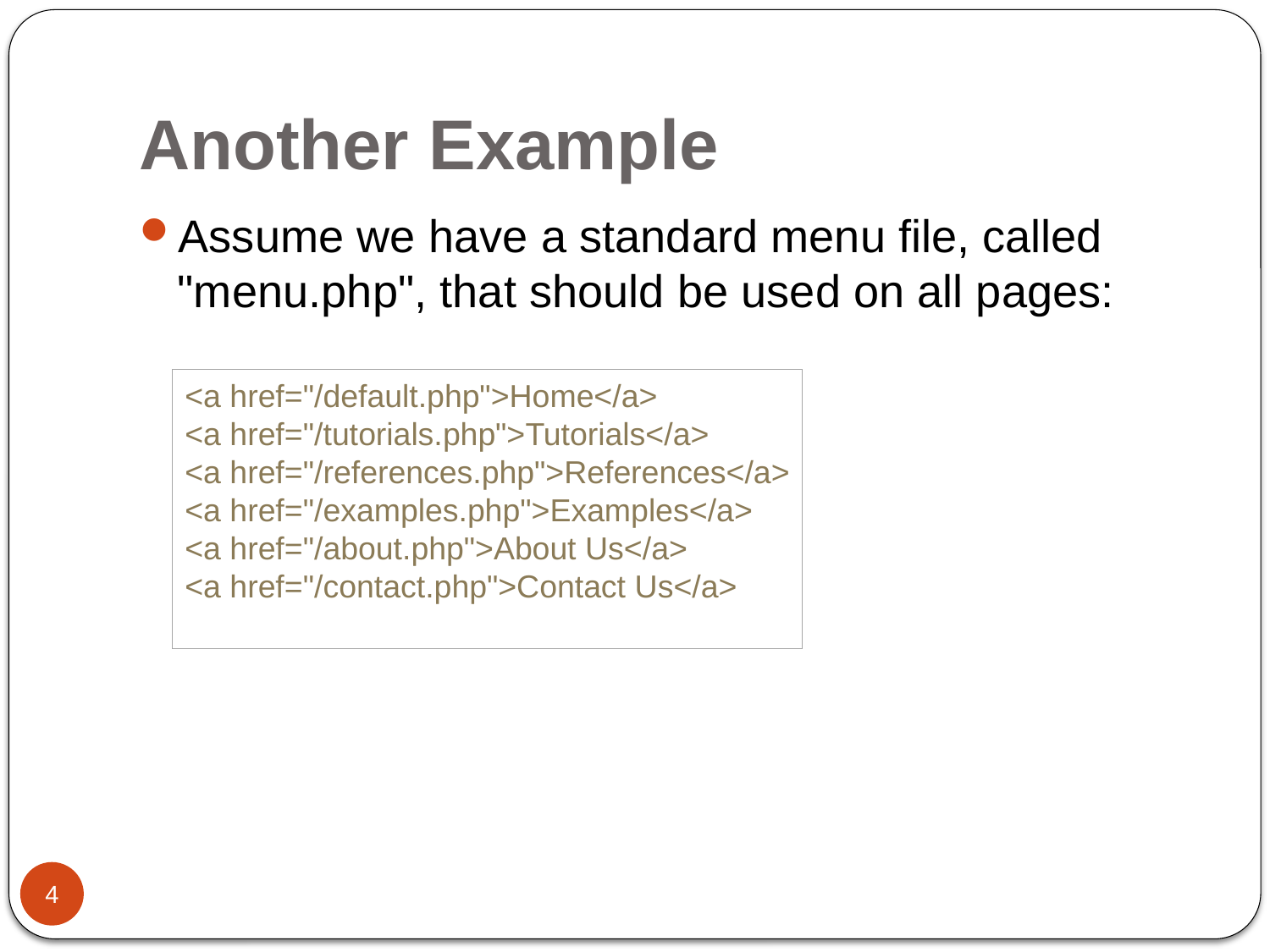

# Another Example
Assume we have a standard menu file, called "menu.php", that should be used on all pages:

<a href="/default.php">Home</a>
<a href="/tutorials.php">Tutorials</a>
<a href="/references.php">References</a>
<a href="/examples.php">Examples</a>
<a href="/about.php">About Us</a>
<a href="/contact.php">Contact Us</a>

4